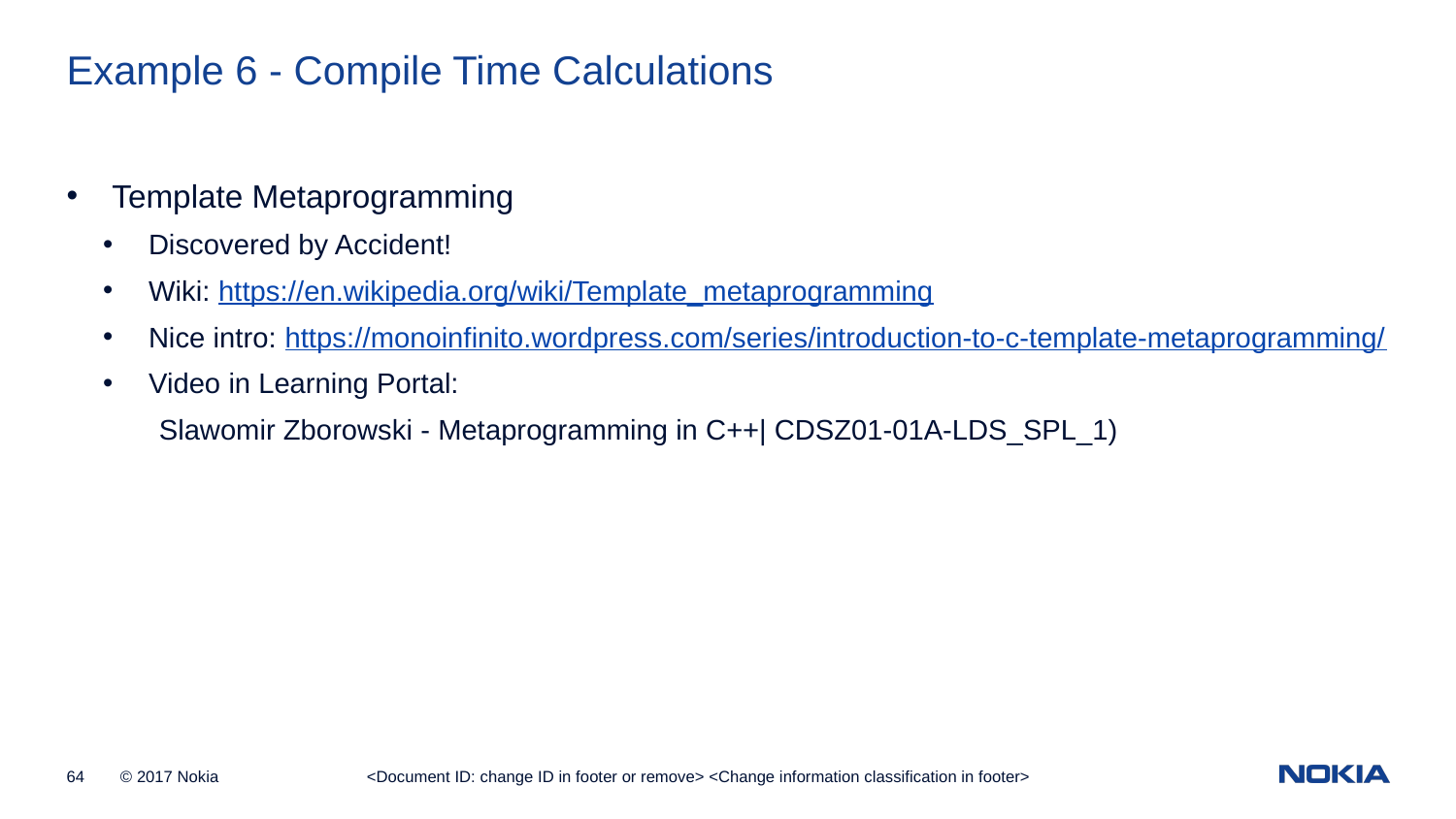

Example 6 - Compile Time Calculations

Template Metaprogramming
Discovered by Accident!
Wiki: https://en.wikipedia.org/wiki/Template_metaprogramming
Nice intro: https://monoinfinito.wordpress.com/series/introduction-to-c-template-metaprogramming/
Video in Learning Portal:
       Slawomir Zborowski - Metaprogramming in C++| CDSZ01-01A-LDS_SPL_1)

<Document ID: change ID in footer or remove> <Change information classification in footer>